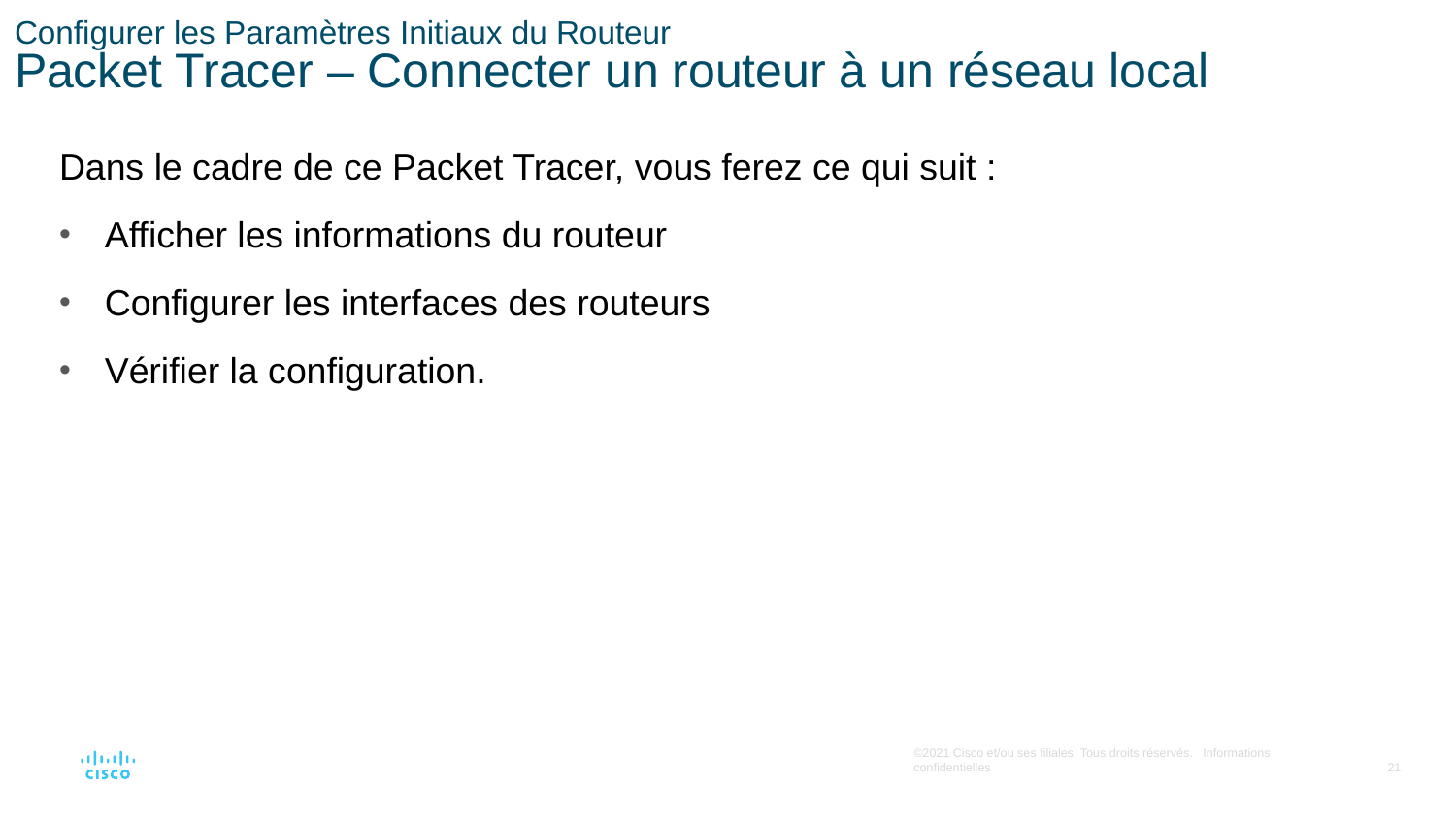

# Configurer les Paramètres Initiaux du Routeur Packet Tracer – Connecter un routeur à un réseau local
Dans le cadre de ce Packet Tracer, vous ferez ce qui suit :
Afficher les informations du routeur
Configurer les interfaces des routeurs
Vérifier la configuration.